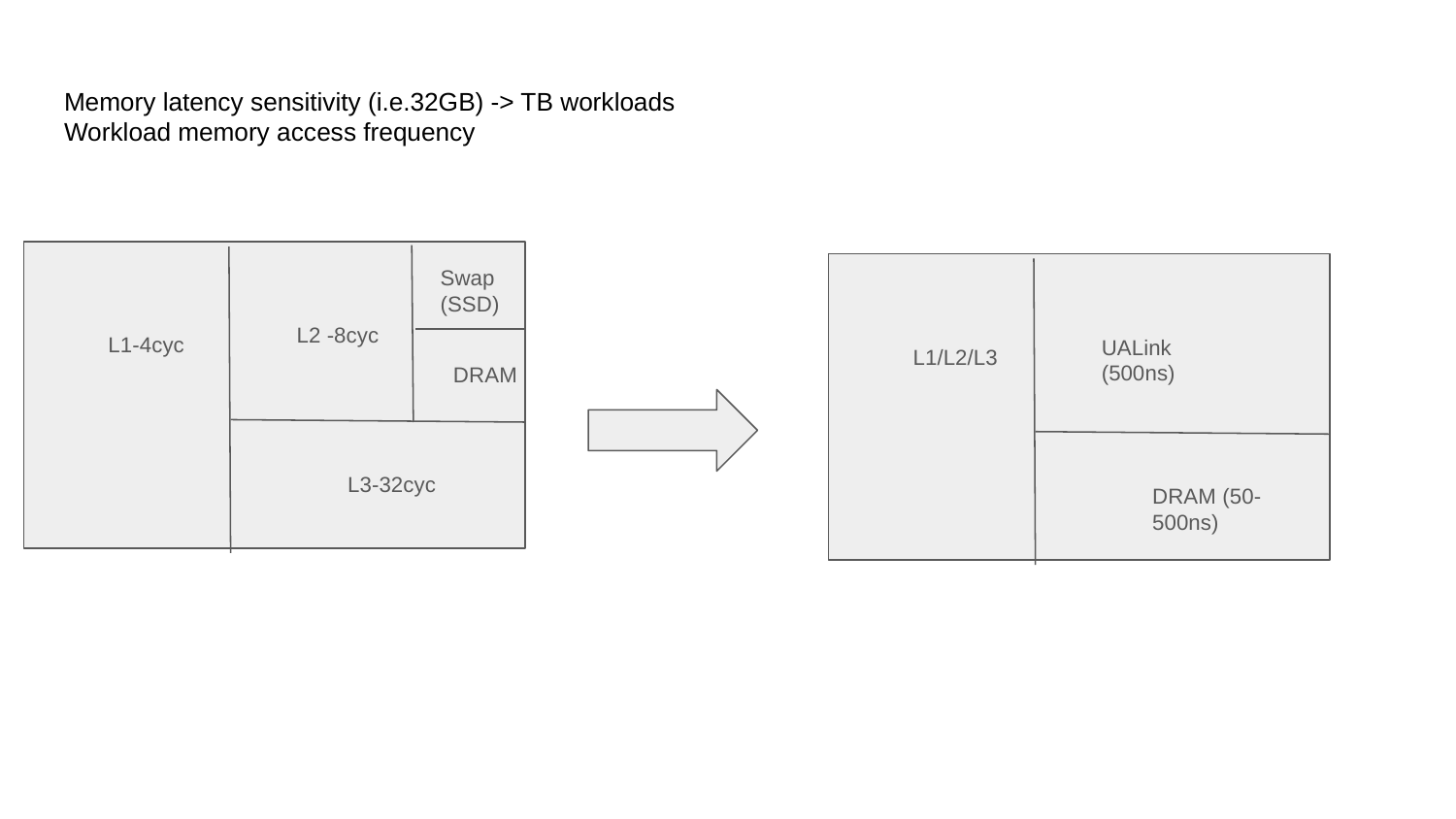

# Memory latency sensitivity (i.e.32GB) -> TB workloads
Workload memory access frequency

Swap (SSD)
L2 -8cyc
L1-4cyc
UALink (500ns)
L1/L2/L3
DRAM

L3-32cyc
DRAM (50-500ns)